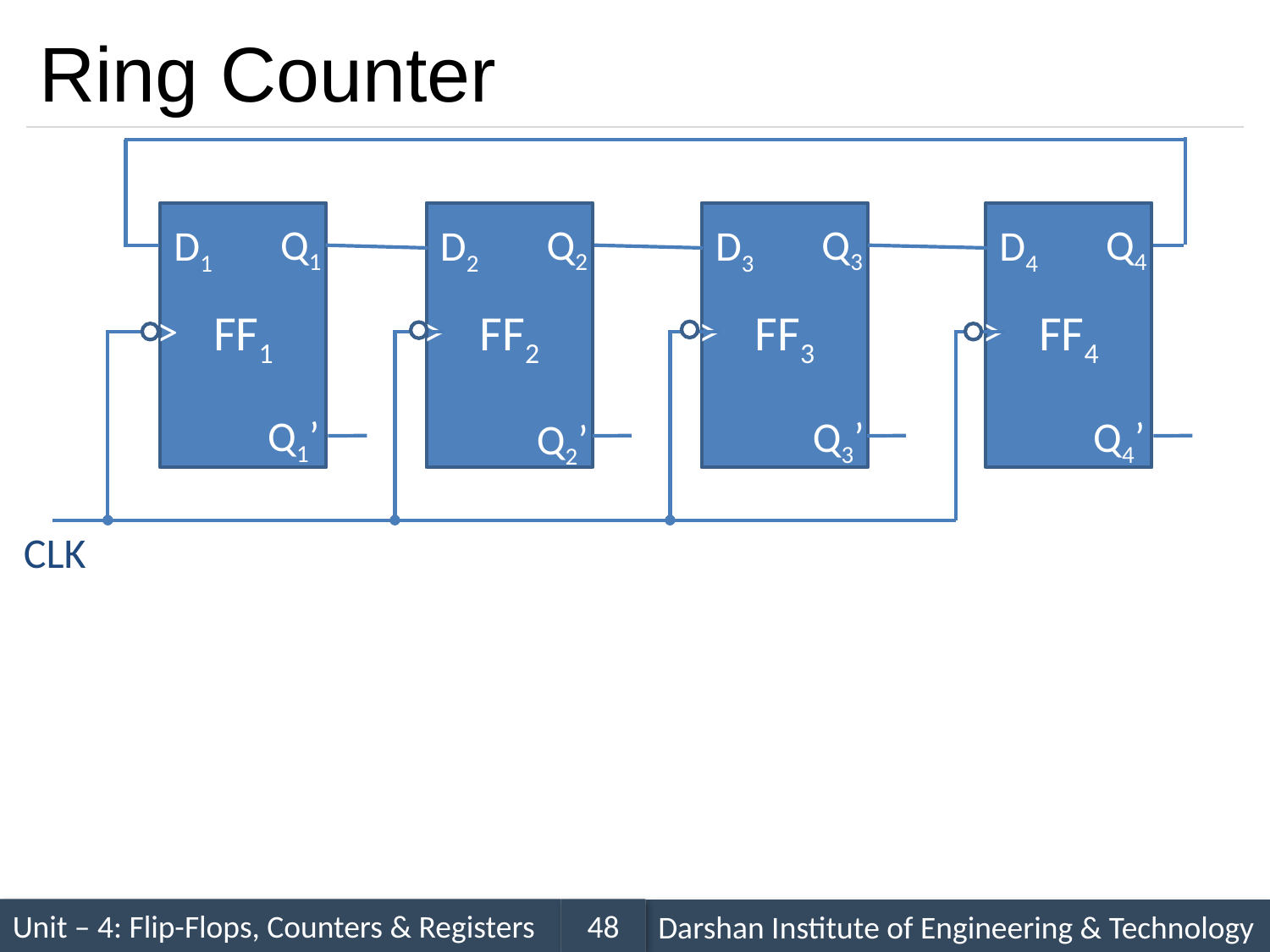

# Ring Counter
FF1
Q1
D1
>
FF2
Q2
D2
>
FF3
Q3
D3
>
FF4
Q4
D4
>

Q1’
Q3’
Q4’
Q2’
CLK